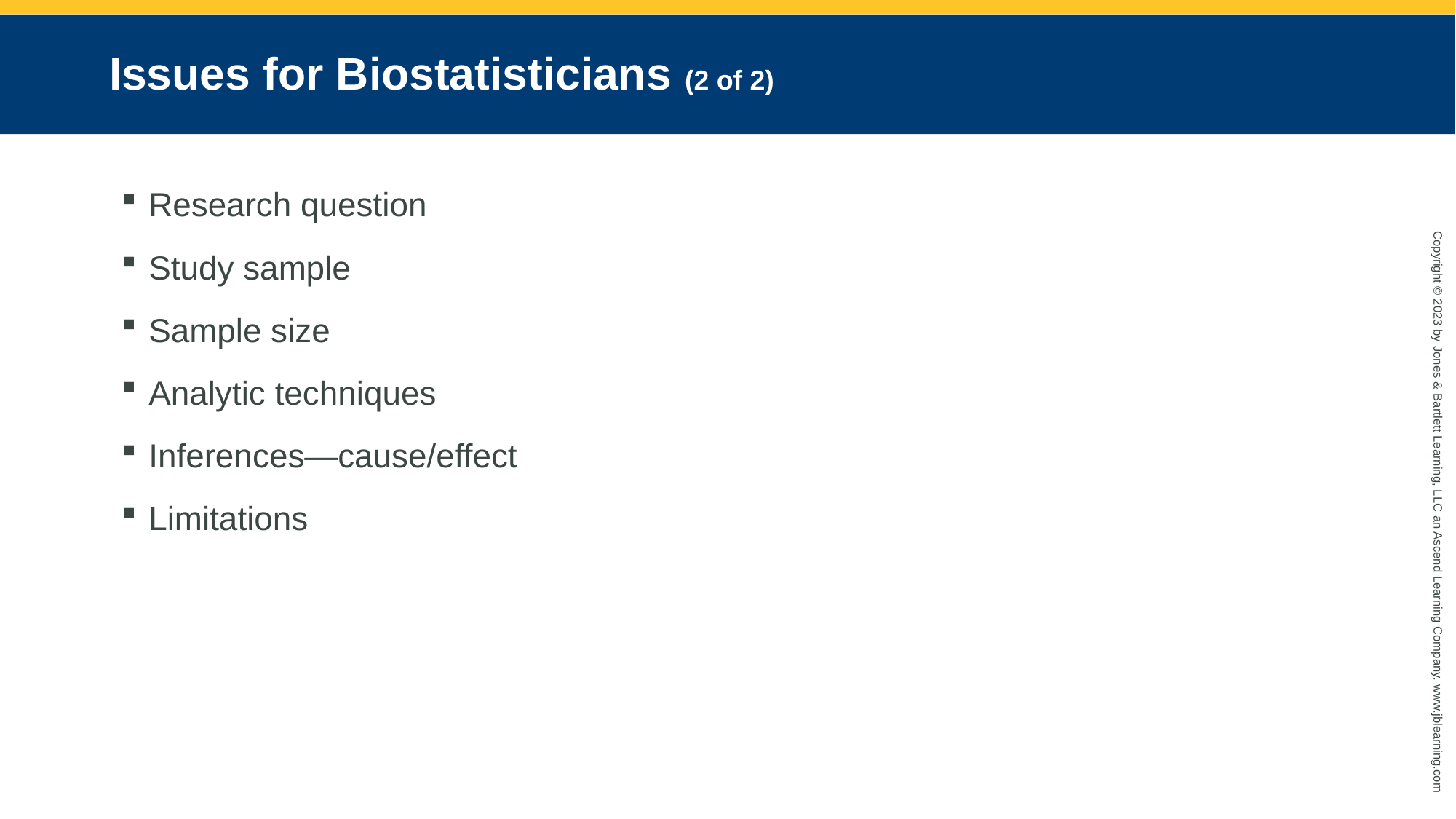

# Issues for Biostatisticians (2 of 2)
Research question
Study sample
Sample size
Analytic techniques
Inferences—cause/effect
Limitations